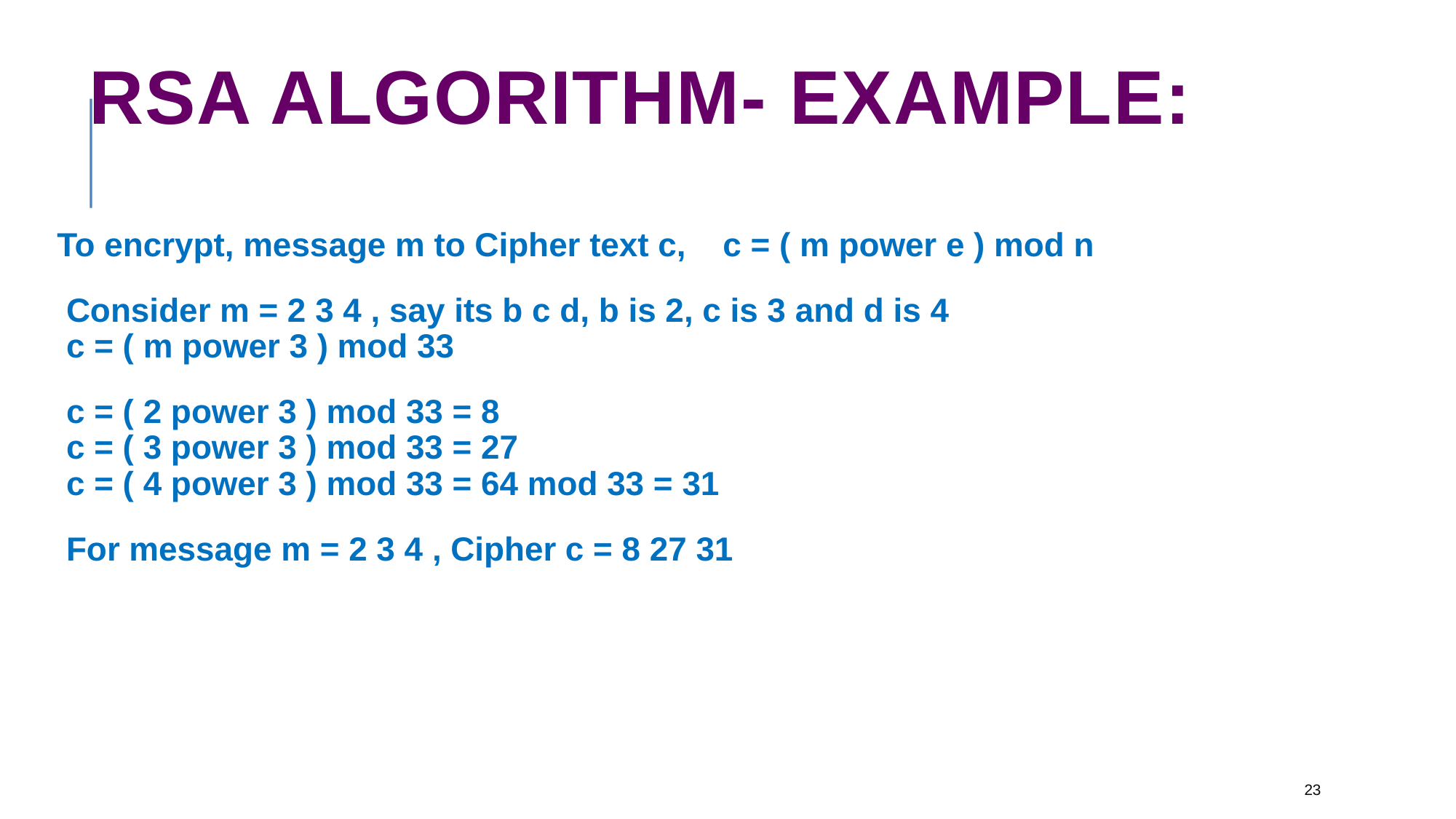

RSA ALGORITHM- example:
  To encrypt, message m to Cipher text c,    c = ( m power e ) mod n

   Consider m = 2 3 4 , say its b c d, b is 2, c is 3 and d is 4
   c = ( m power 3 ) mod 33

   c = ( 2 power 3 ) mod 33 = 8
   c = ( 3 power 3 ) mod 33 = 27
   c = ( 4 power 3 ) mod 33 = 64 mod 33 = 31

   For message m = 2 3 4 , Cipher c = 8 27 31
23